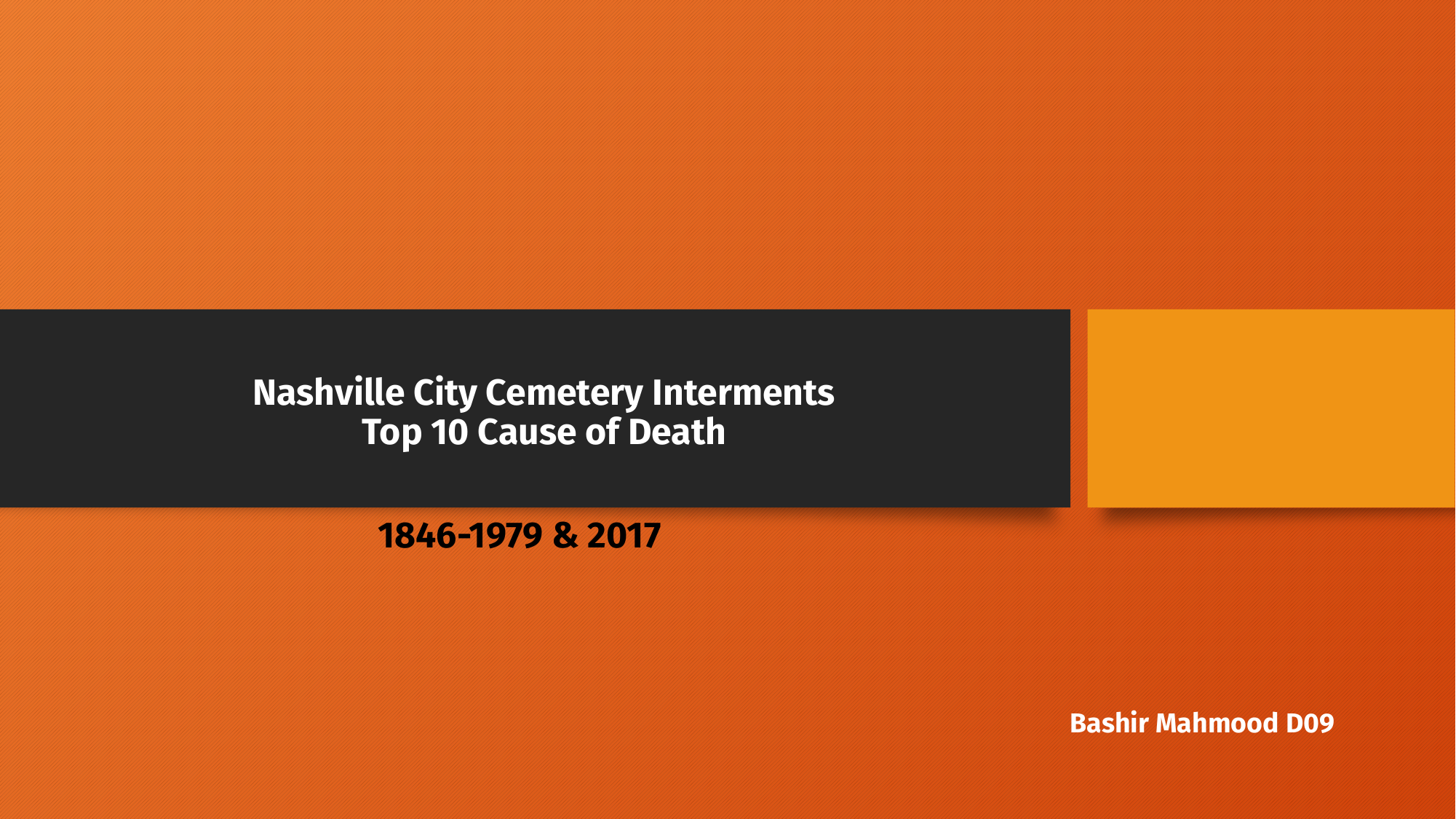

# Nashville City Cemetery Interments Top 10 Cause of Death
1846-1979 & 2017

Bashir Mahmood D09